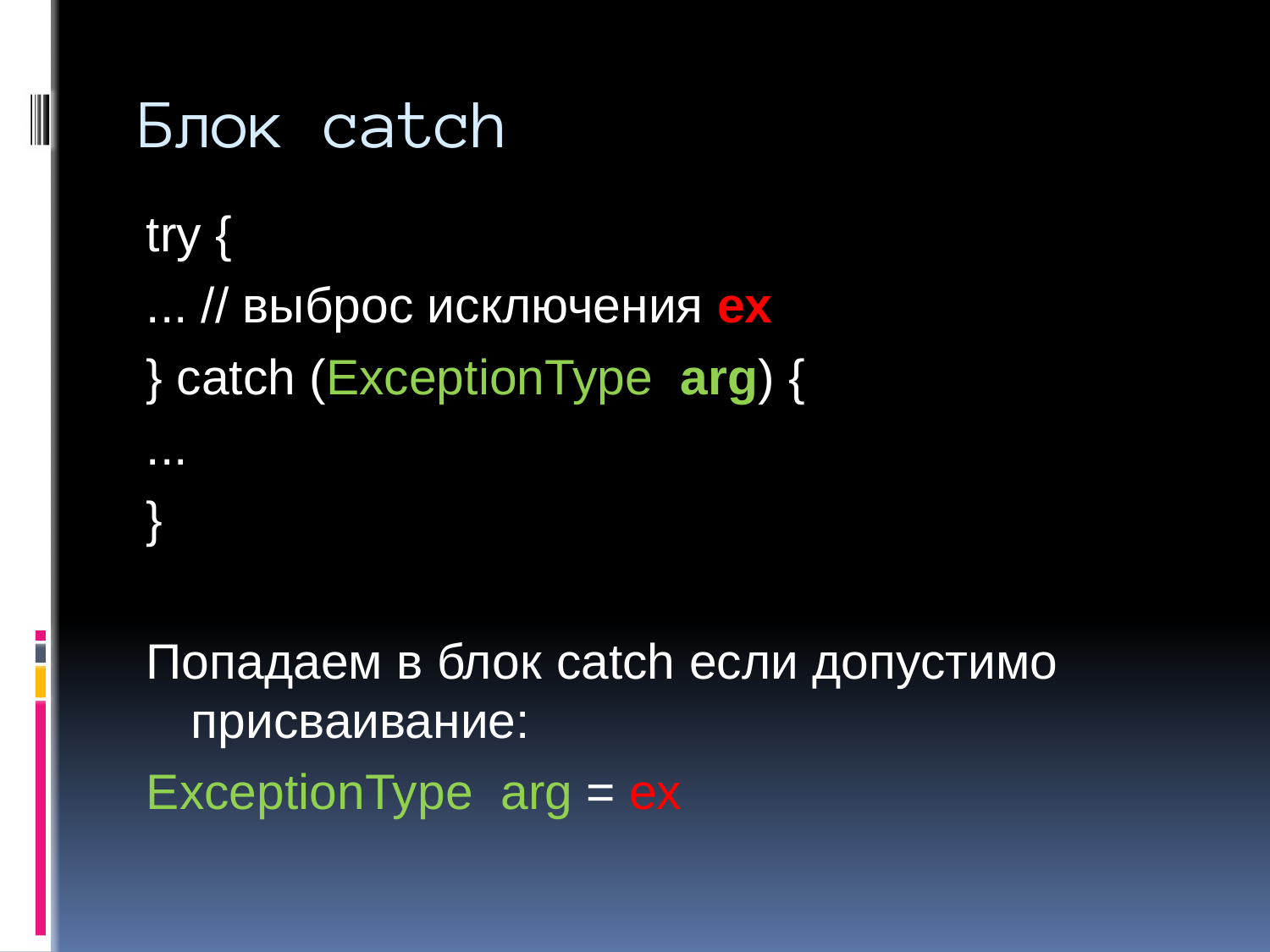

# Блок catch
try {
... // выброс исключения ex
} catch (ExceptionType  arg) {
...
}

Попадаем в блок catch если допустимо присваивание:
ExceptionType  arg = ex